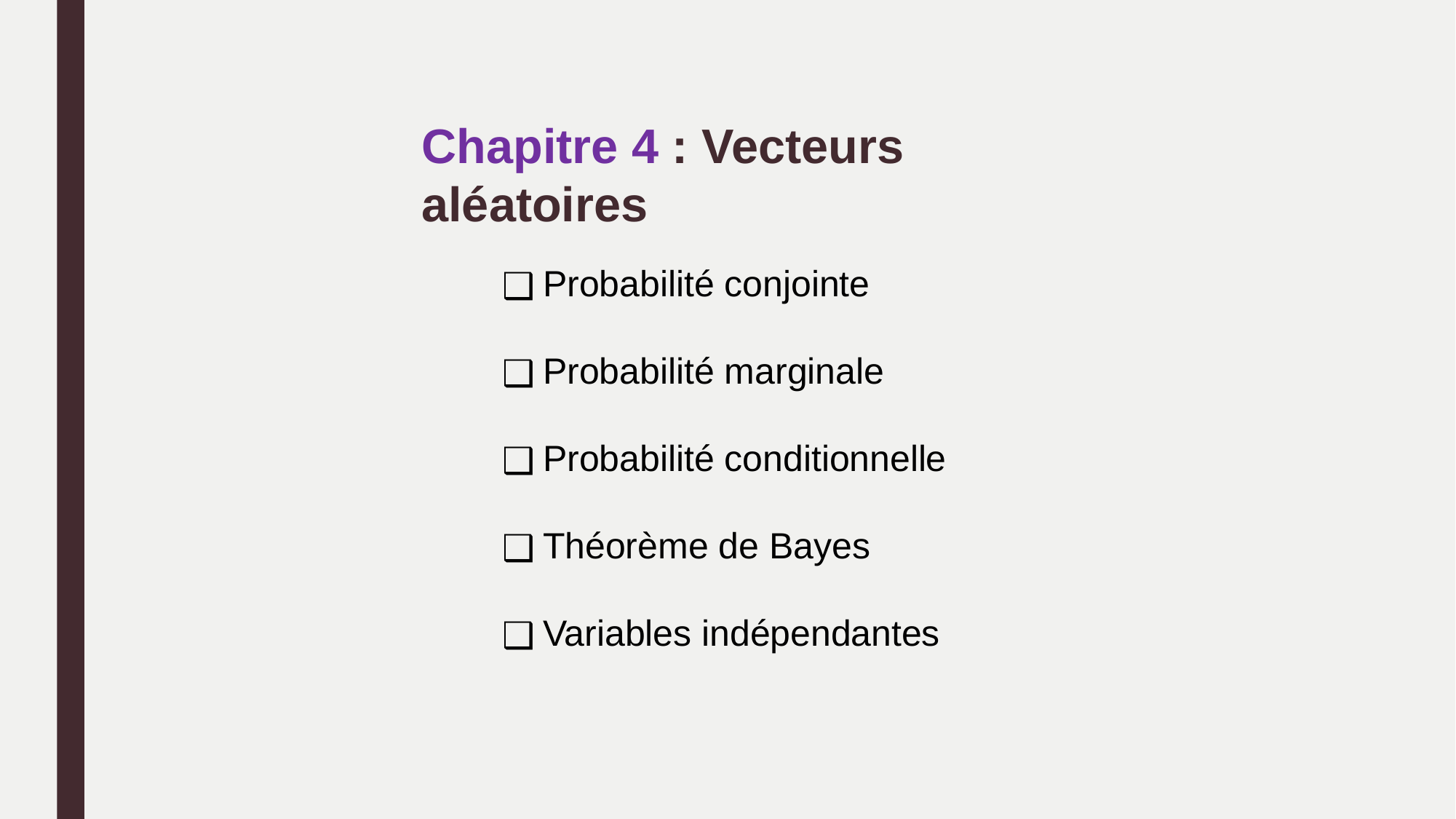

Chapitre 4 : Vecteurs aléatoires
Probabilité conjointe

Probabilité marginale

Probabilité conditionnelle

Théorème de Bayes

Variables indépendantes